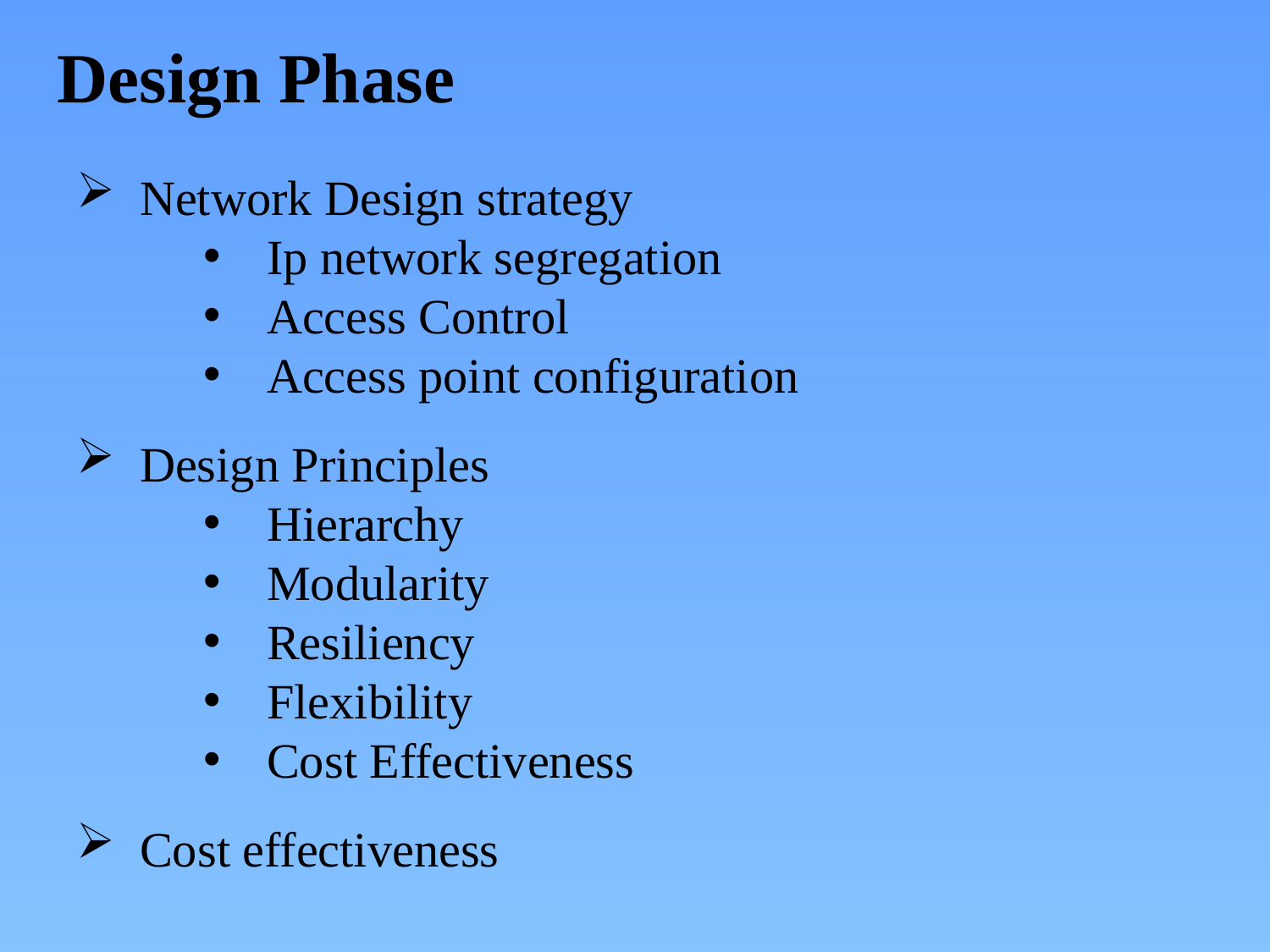

Design Phase
Network Design strategy
Ip network segregation
Access Control
Access point configuration
Design Principles
Hierarchy
Modularity
Resiliency
Flexibility
Cost Effectiveness
Cost effectiveness